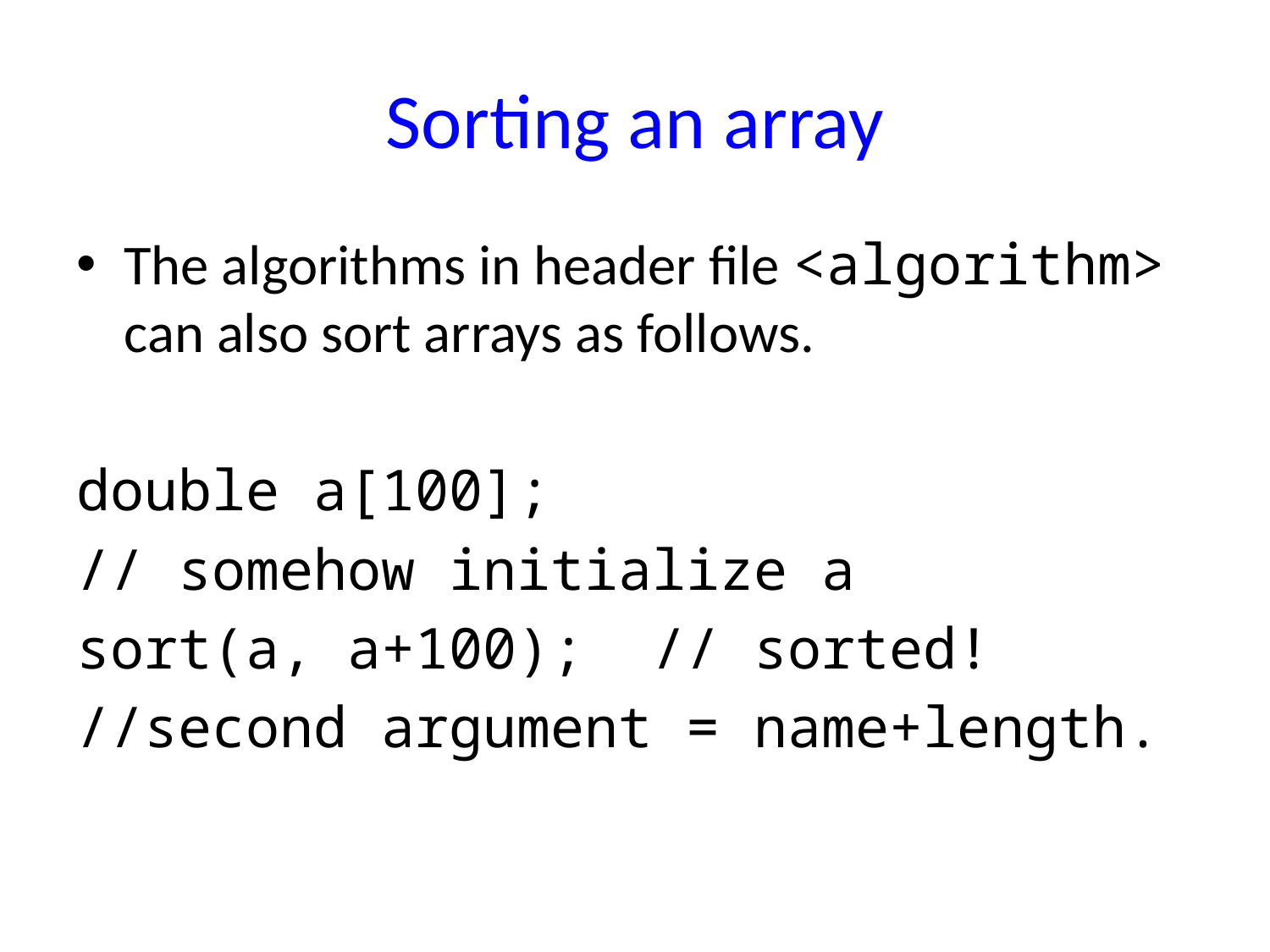

# Sorting an array
The algorithms in header file <algorithm> can also sort arrays as follows.

double a[100];
// somehow initialize a
sort(a, a+100);  // sorted!
//second argument = name+length.